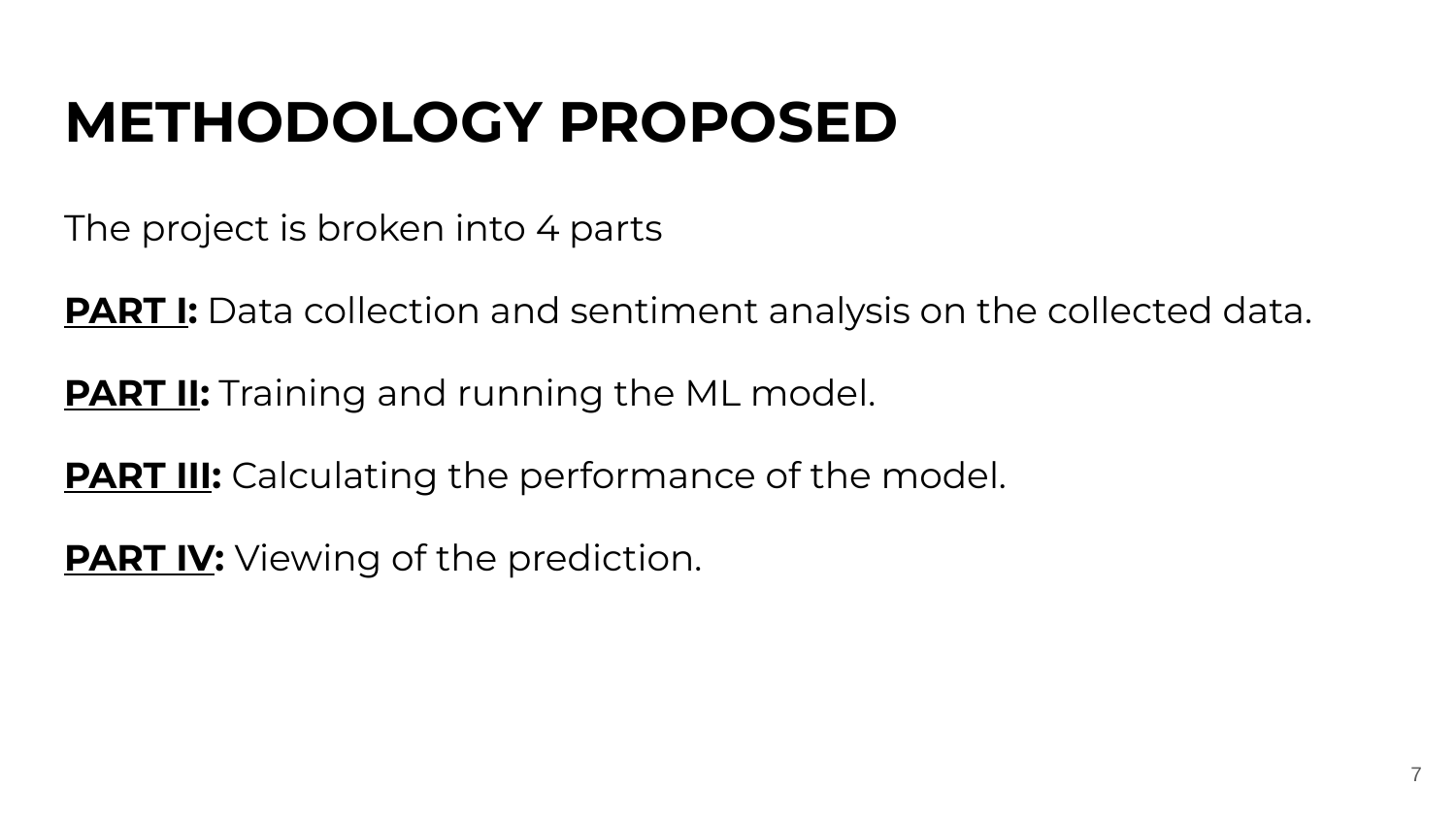

# METHODOLOGY PROPOSED
The project is broken into 4 parts
PART I: Data collection and sentiment analysis on the collected data.
PART II: Training and running the ML model.
PART III: Calculating the performance of the model.
PART IV: Viewing of the prediction.
7